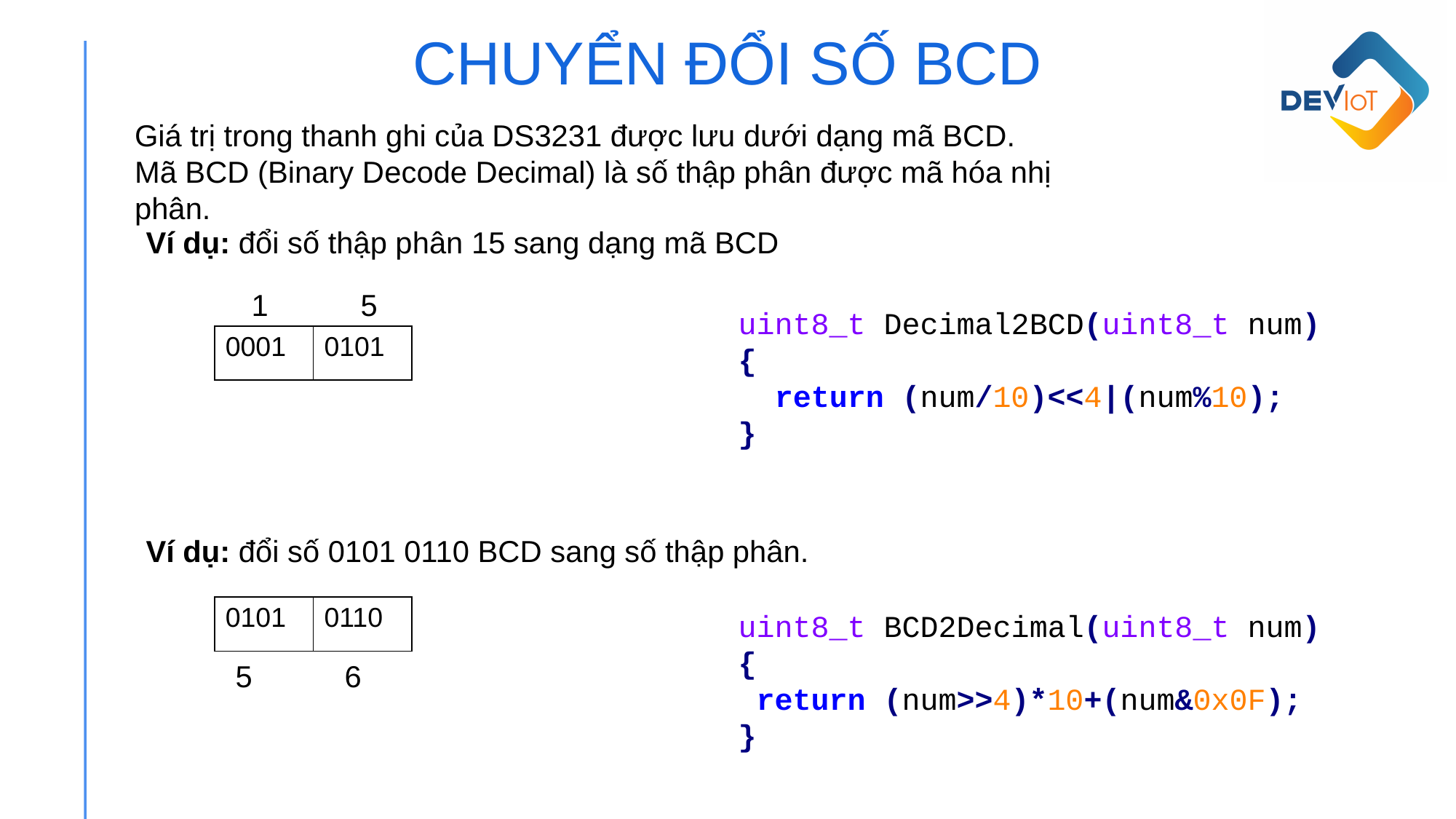

CHUYỂN ĐỔI SỐ BCD
Giá trị trong thanh ghi của DS3231 được lưu dưới dạng mã BCD.
Mã BCD (Binary Decode Decimal) là số thập phân được mã hóa nhị phân.
Ví dụ: đổi số thập phân 15 sang dạng mã BCD

1	5
uint8_t Decimal2BCD(uint8_t num)
{
  return (num/10)<<4|(num%10);
}
| 0001 | 0101 |
| --- | --- |
Ví dụ: đổi số 0101 0110 BCD sang số thập phân.

| 0101 | 0110 |
| --- | --- |
uint8_t BCD2Decimal(uint8_t num) {
 return (num>>4)*10+(num&0x0F);
}
5	6